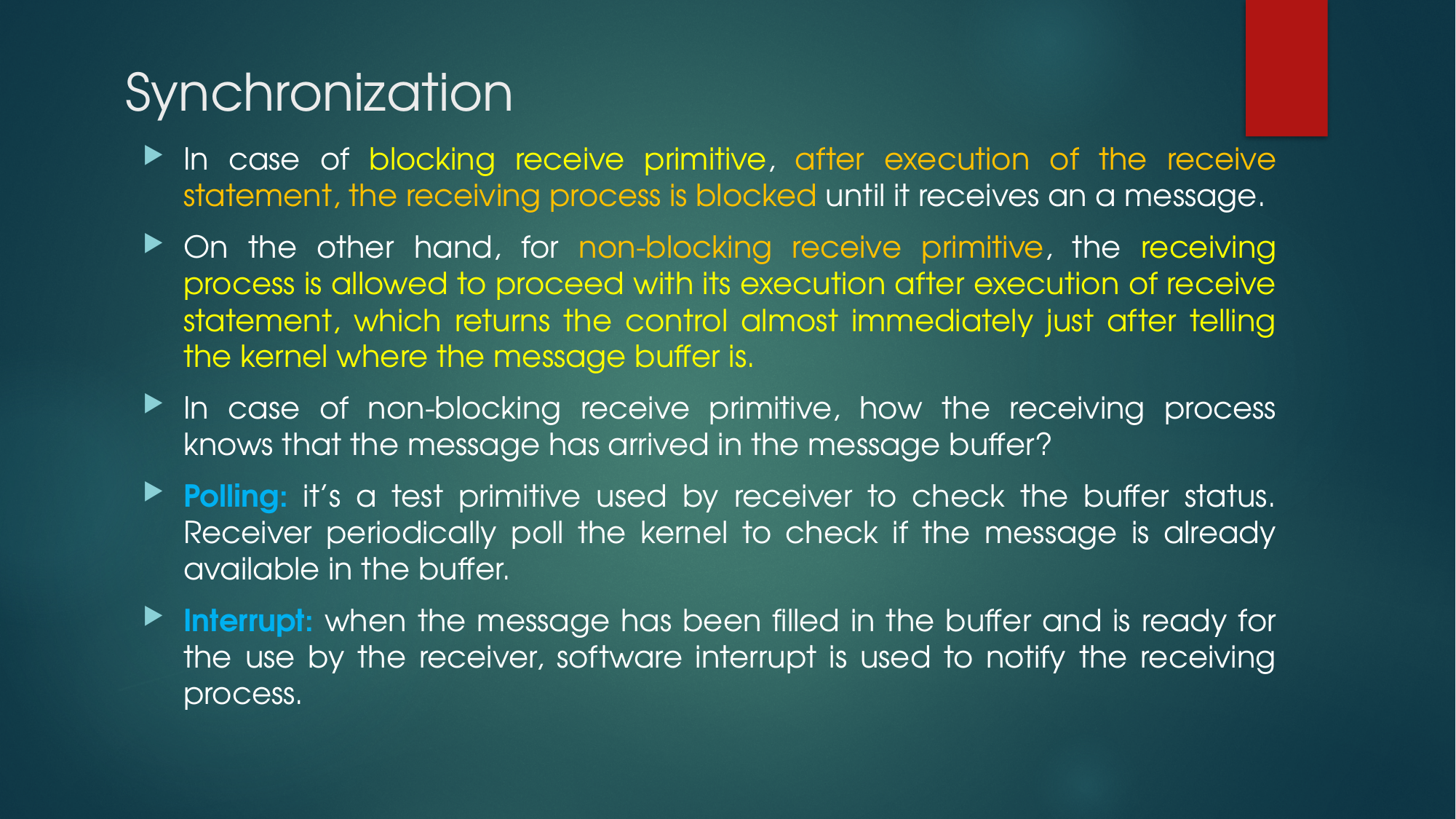

# Synchronization
In case of blocking receive primitive, after execution of the receive statement, the receiving process is blocked until it receives an a message.
On the other hand, for non-blocking receive primitive, the receiving process is allowed to proceed with its execution after execution of receive statement, which returns the control almost immediately just after telling the kernel where the message buffer is.
In case of non-blocking receive primitive, how the receiving process knows that the message has arrived in the message buffer?
Polling: it’s a test primitive used by receiver to check the buffer status. Receiver periodically poll the kernel to check if the message is already available in the buffer.
Interrupt: when the message has been filled in the buffer and is ready for the use by the receiver, software interrupt is used to notify the receiving process.